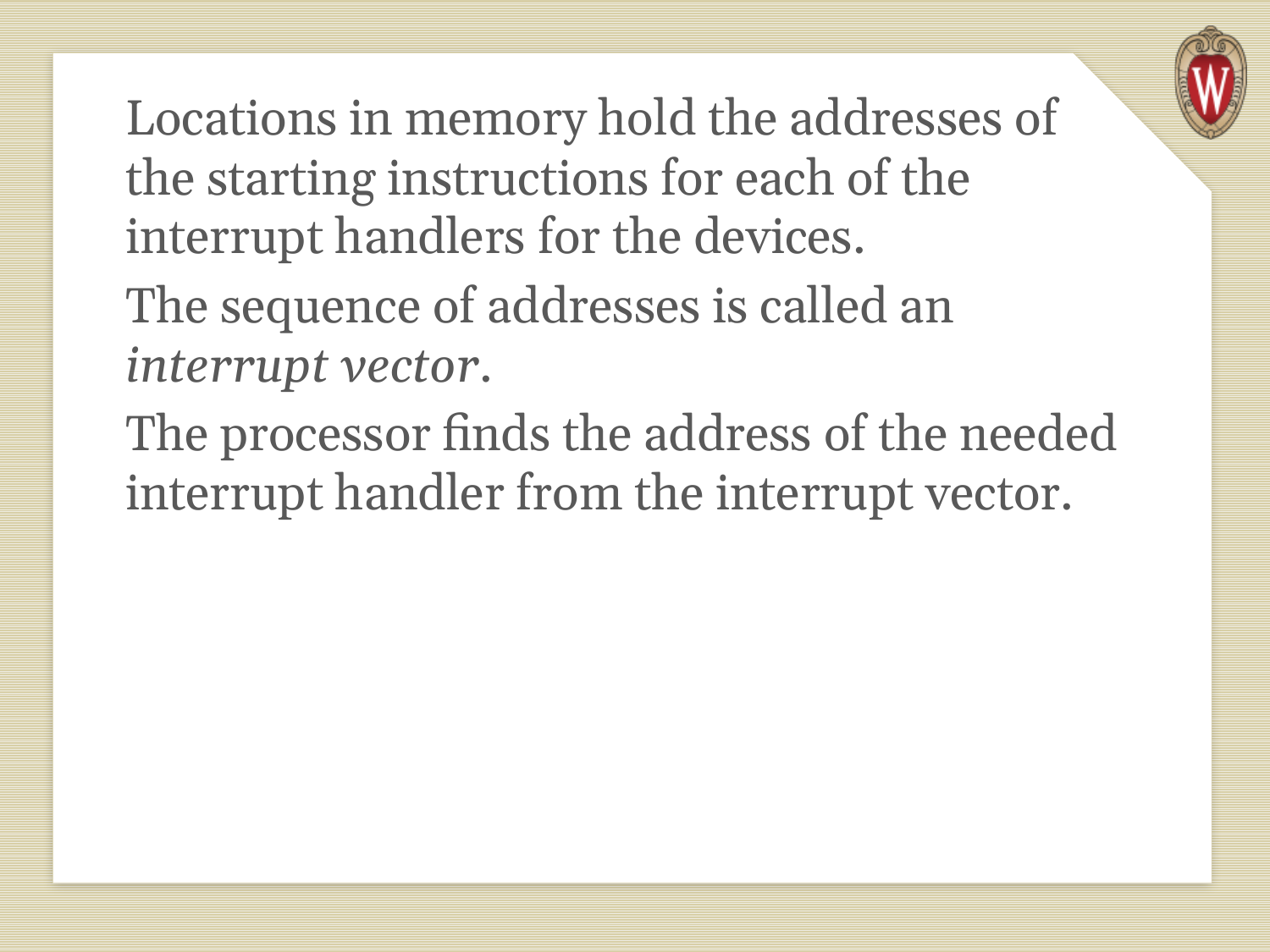

Locations in memory hold the addresses of the starting instructions for each of the interrupt handlers for the devices.
The sequence of addresses is called an interrupt vector.
The processor finds the address of the needed interrupt handler from the interrupt vector.